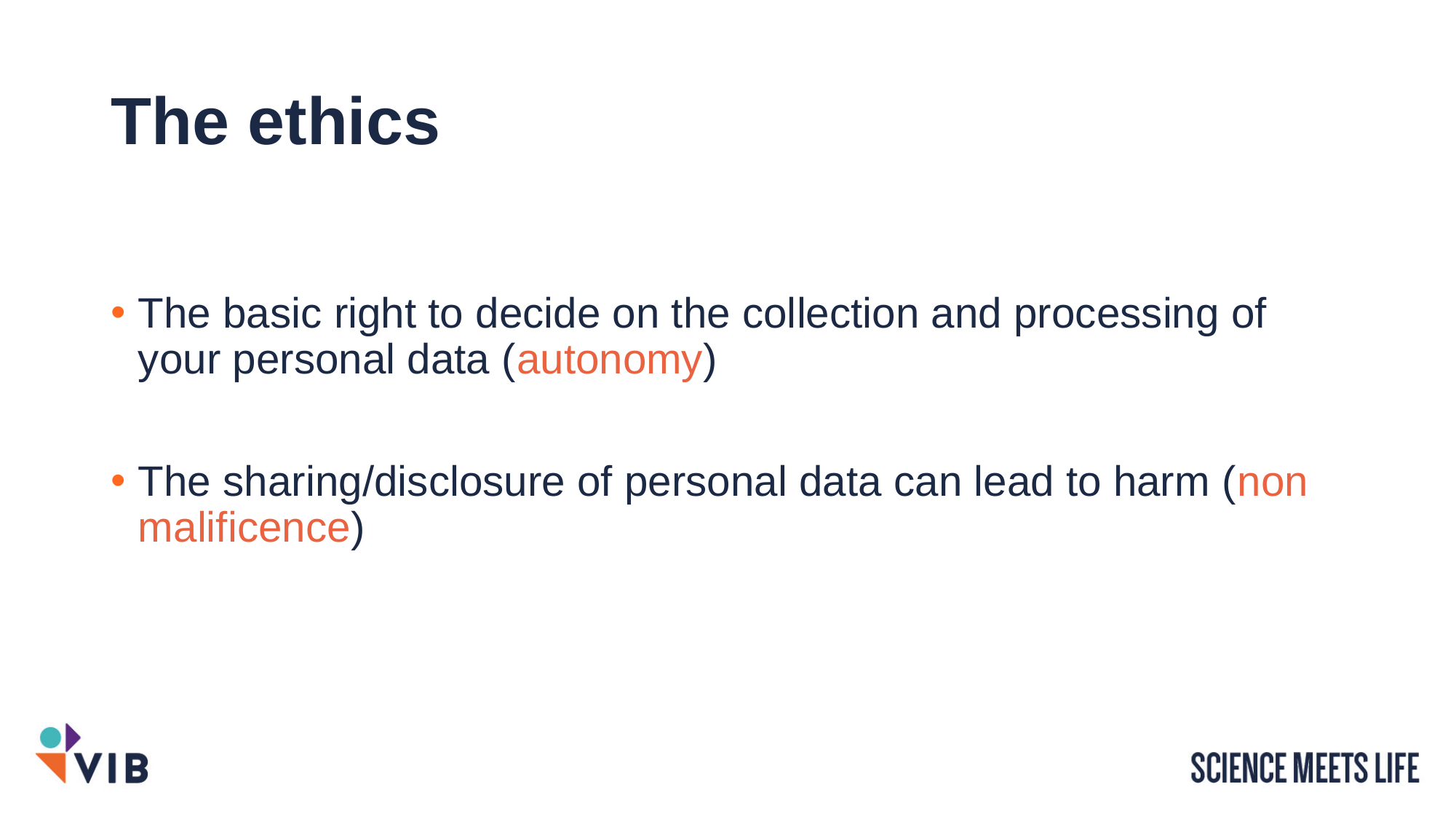

# The ethics

The basic right to decide on the collection and processing of your personal data (autonomy)

The sharing/disclosure of personal data can lead to harm (non malificence)